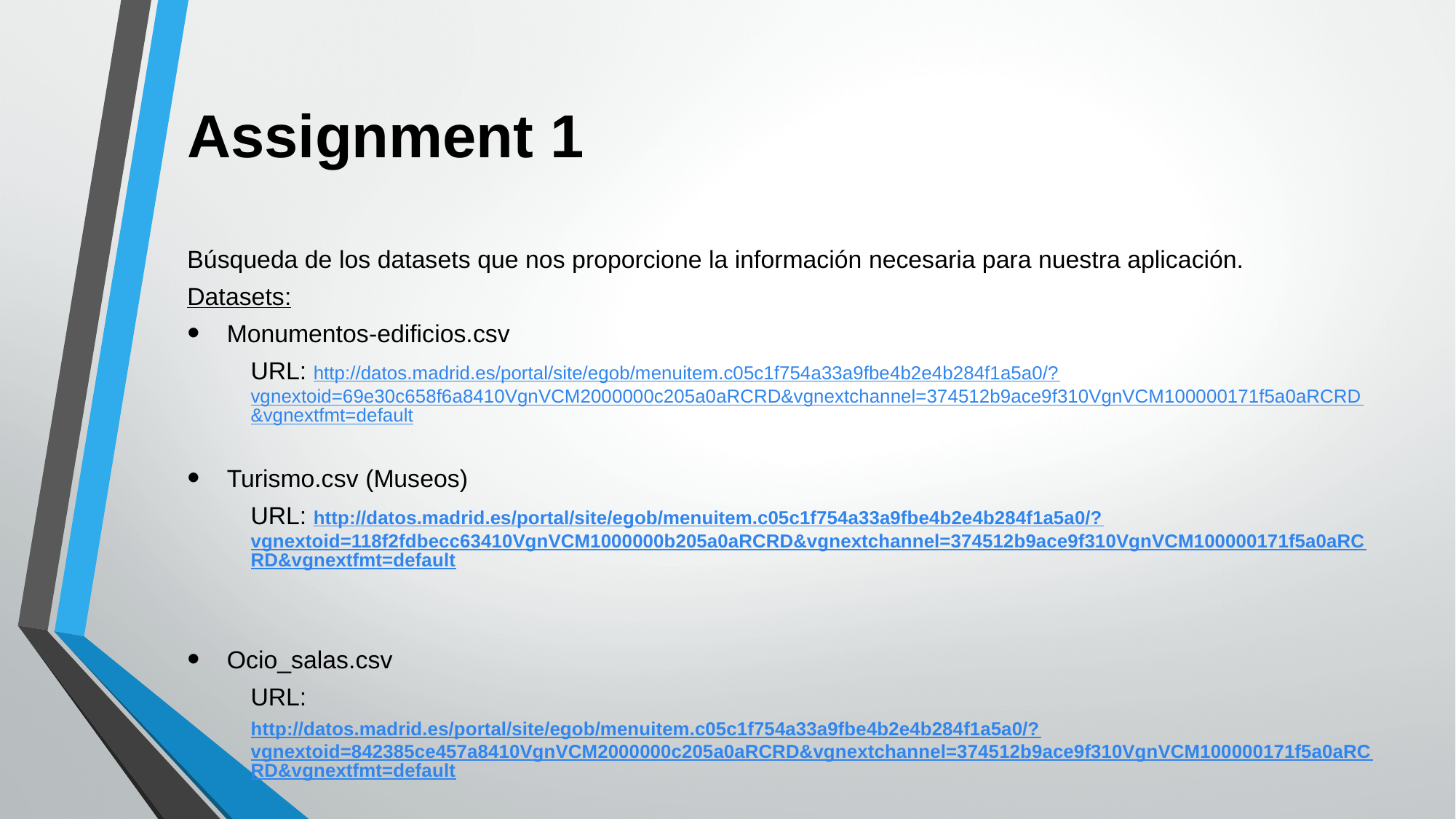

# Assignment 1
Búsqueda de los datasets que nos proporcione la información necesaria para nuestra aplicación.
Datasets:
Monumentos-edificios.csv
URL: http://datos.madrid.es/portal/site/egob/menuitem.c05c1f754a33a9fbe4b2e4b284f1a5a0/?vgnextoid=69e30c658f6a8410VgnVCM2000000c205a0aRCRD&vgnextchannel=374512b9ace9f310VgnVCM100000171f5a0aRCRD&vgnextfmt=default

Turismo.csv (Museos)
URL: http://datos.madrid.es/portal/site/egob/menuitem.c05c1f754a33a9fbe4b2e4b284f1a5a0/?vgnextoid=118f2fdbecc63410VgnVCM1000000b205a0aRCRD&vgnextchannel=374512b9ace9f310VgnVCM100000171f5a0aRCRD&vgnextfmt=default

Ocio_salas.csv
URL:
http://datos.madrid.es/portal/site/egob/menuitem.c05c1f754a33a9fbe4b2e4b284f1a5a0/?vgnextoid=842385ce457a8410VgnVCM2000000c205a0aRCRD&vgnextchannel=374512b9ace9f310VgnVCM100000171f5a0aRCRD&vgnextfmt=default